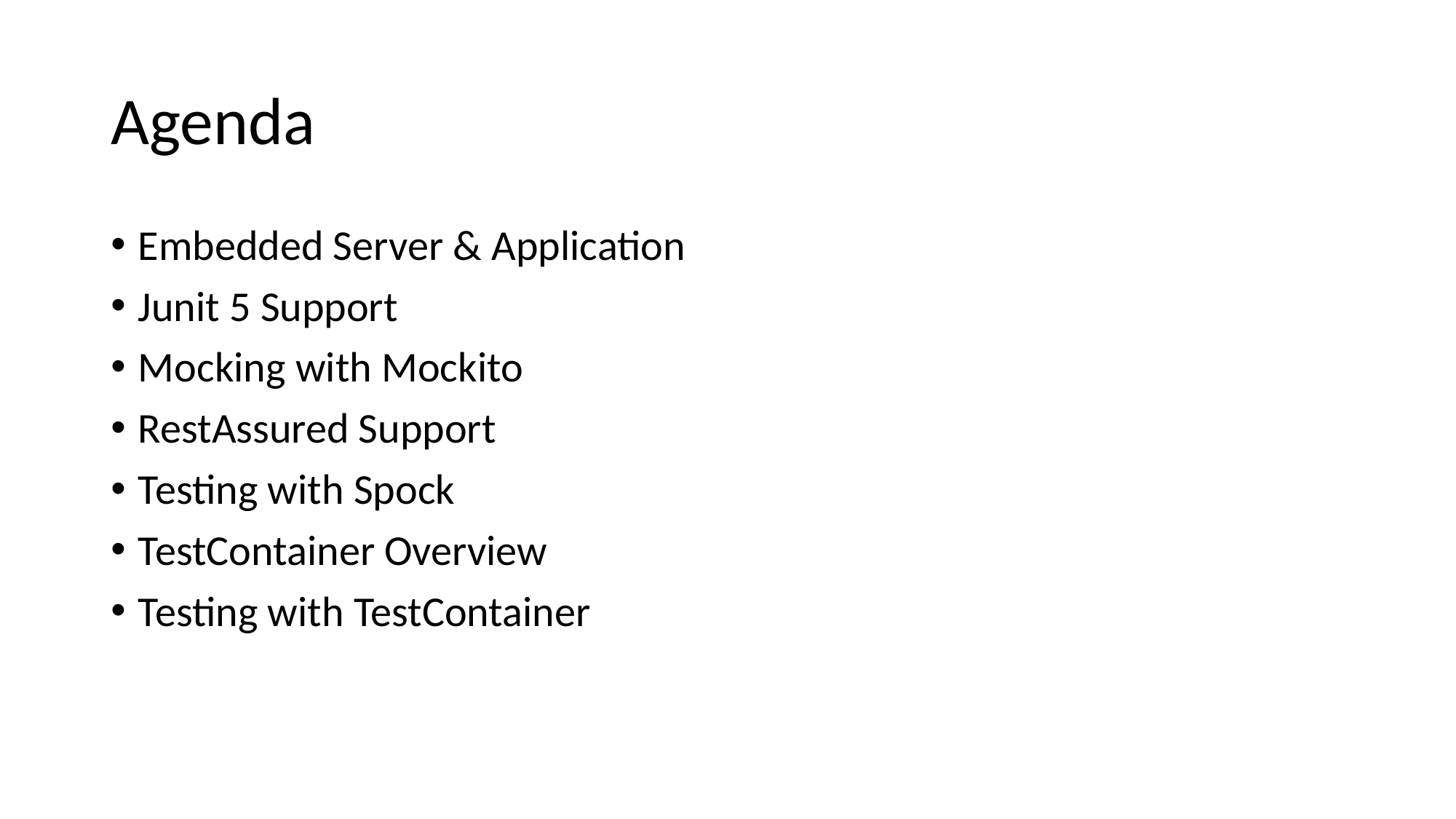

# Agenda
Embedded Server & Application
Junit 5 Support
Mocking with Mockito
RestAssured Support
Testing with Spock
TestContainer Overview
Testing with TestContainer